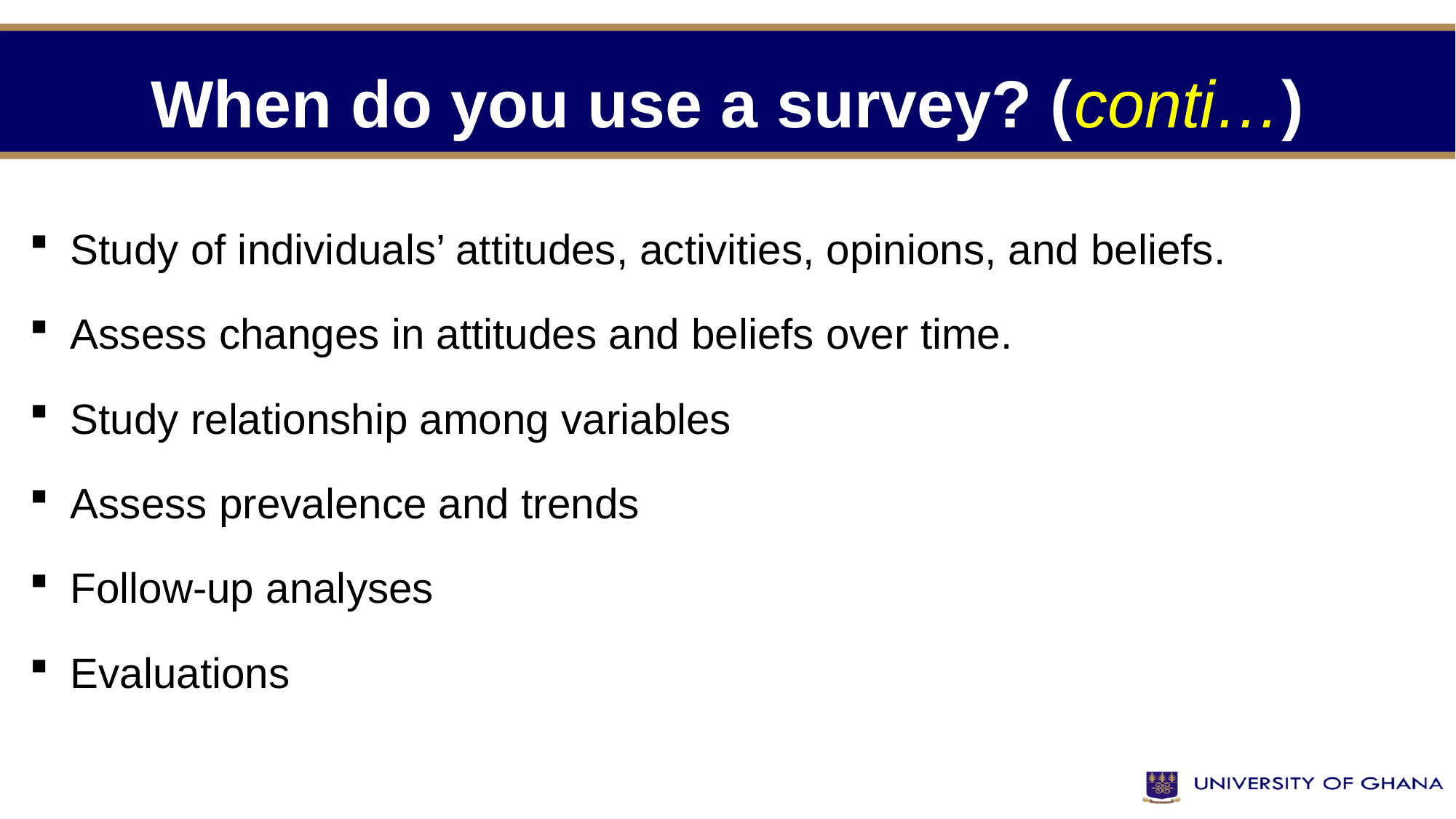

# When do you use a survey? (conti…)
Study of individuals’ attitudes, activities, opinions, and beliefs.
Assess changes in attitudes and beliefs over time.
Study relationship among variables
Assess prevalence and trends
Follow-up analyses
Evaluations